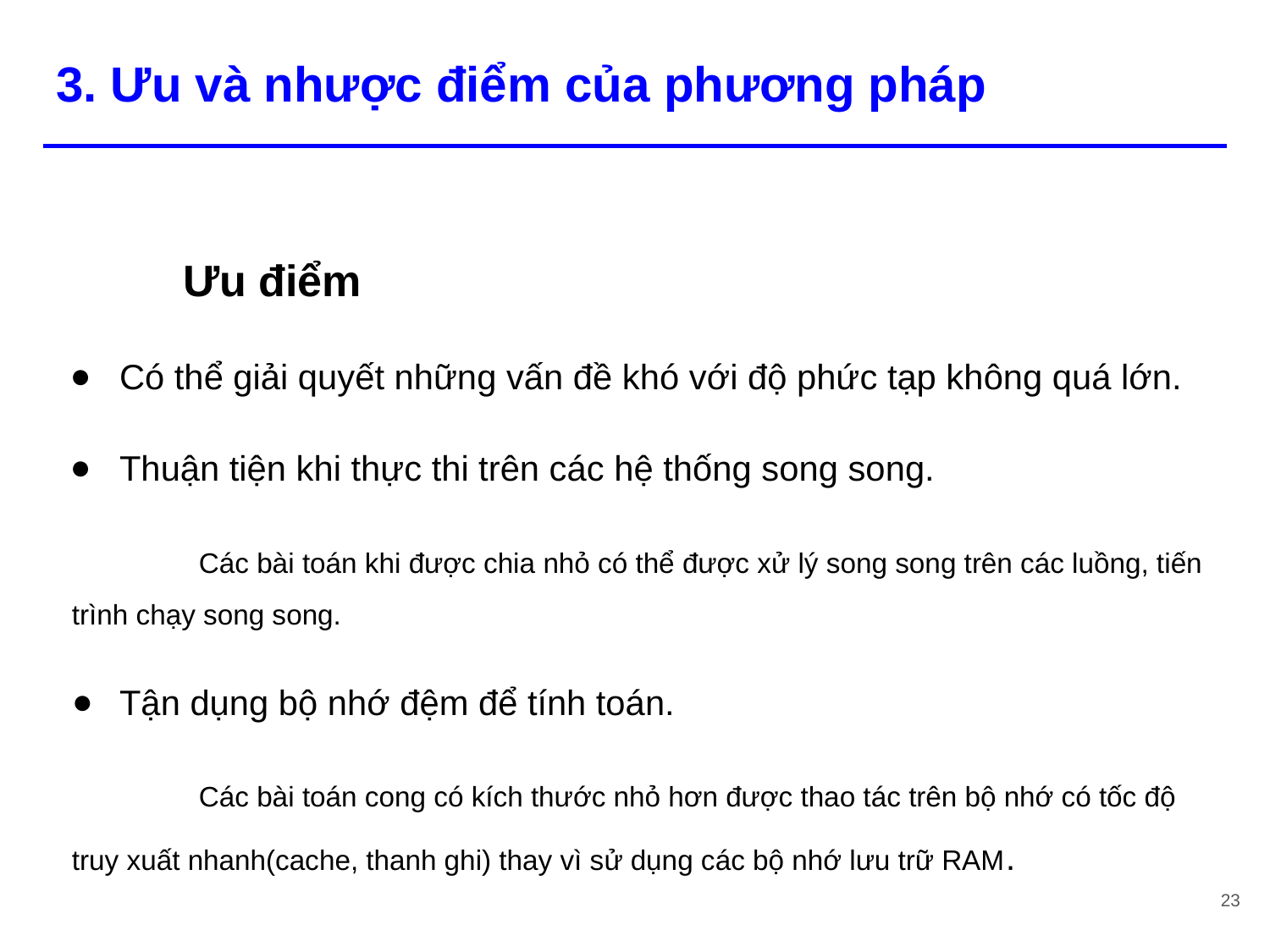

# 3. Ưu và nhược điểm của phương pháp
	Ưu điểm
Có thể giải quyết những vấn đề khó với độ phức tạp không quá lớn.
Thuận tiện khi thực thi trên các hệ thống song song.
	Các bài toán khi được chia nhỏ có thể được xử lý song song trên các luồng, tiến trình chạy song song.
Tận dụng bộ nhớ đệm để tính toán.
	Các bài toán cong có kích thước nhỏ hơn được thao tác trên bộ nhớ có tốc độ truy xuất nhanh(cache, thanh ghi) thay vì sử dụng các bộ nhớ lưu trữ RAM.

23